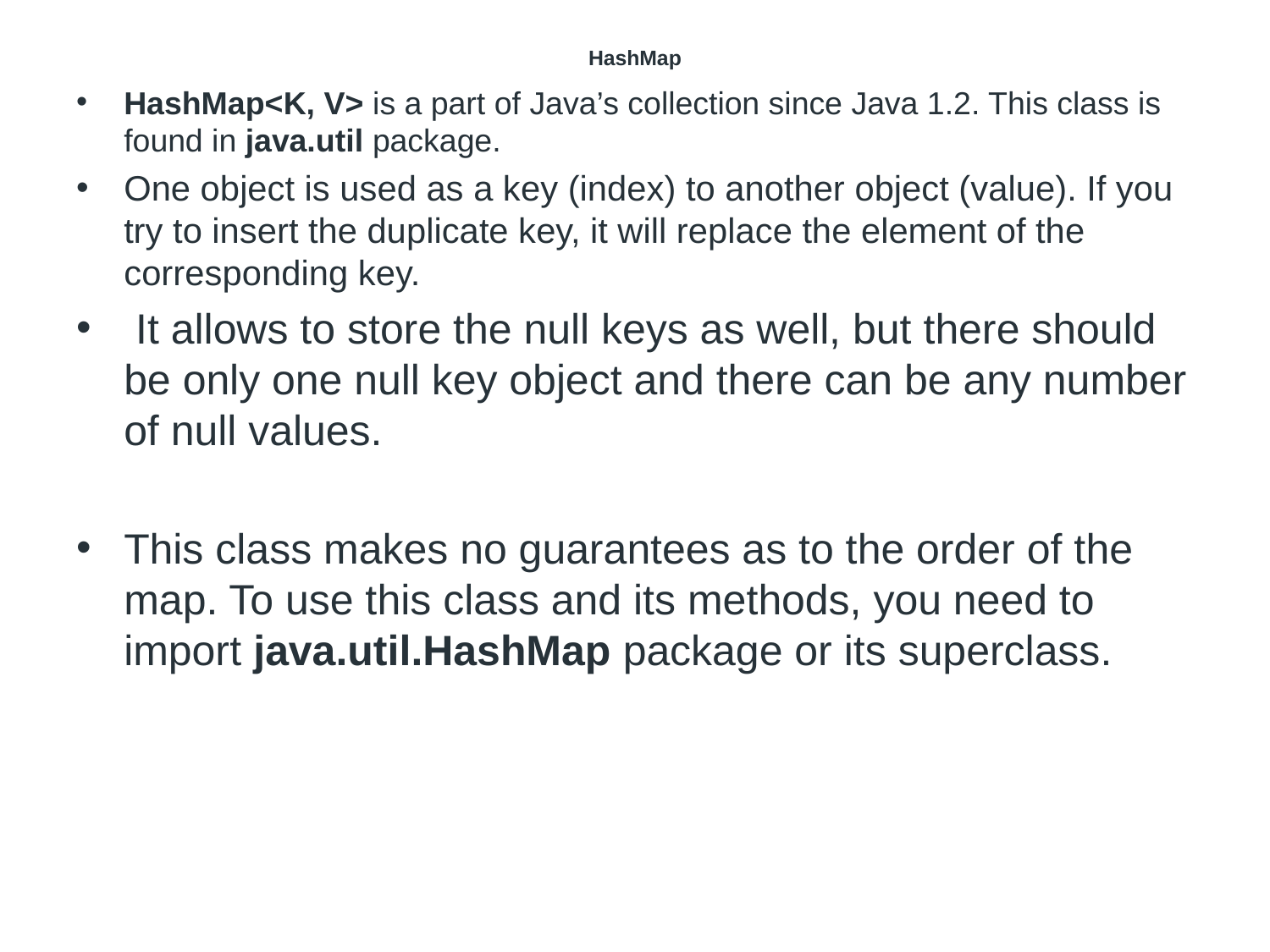

# HashMap
HashMap<K, V> is a part of Java’s collection since Java 1.2. This class is found in java.util package.
One object is used as a key (index) to another object (value). If you try to insert the duplicate key, it will replace the element of the corresponding key.
 It allows to store the null keys as well, but there should be only one null key object and there can be any number of null values.

This class makes no guarantees as to the order of the map. To use this class and its methods, you need to import java.util.HashMap package or its superclass.